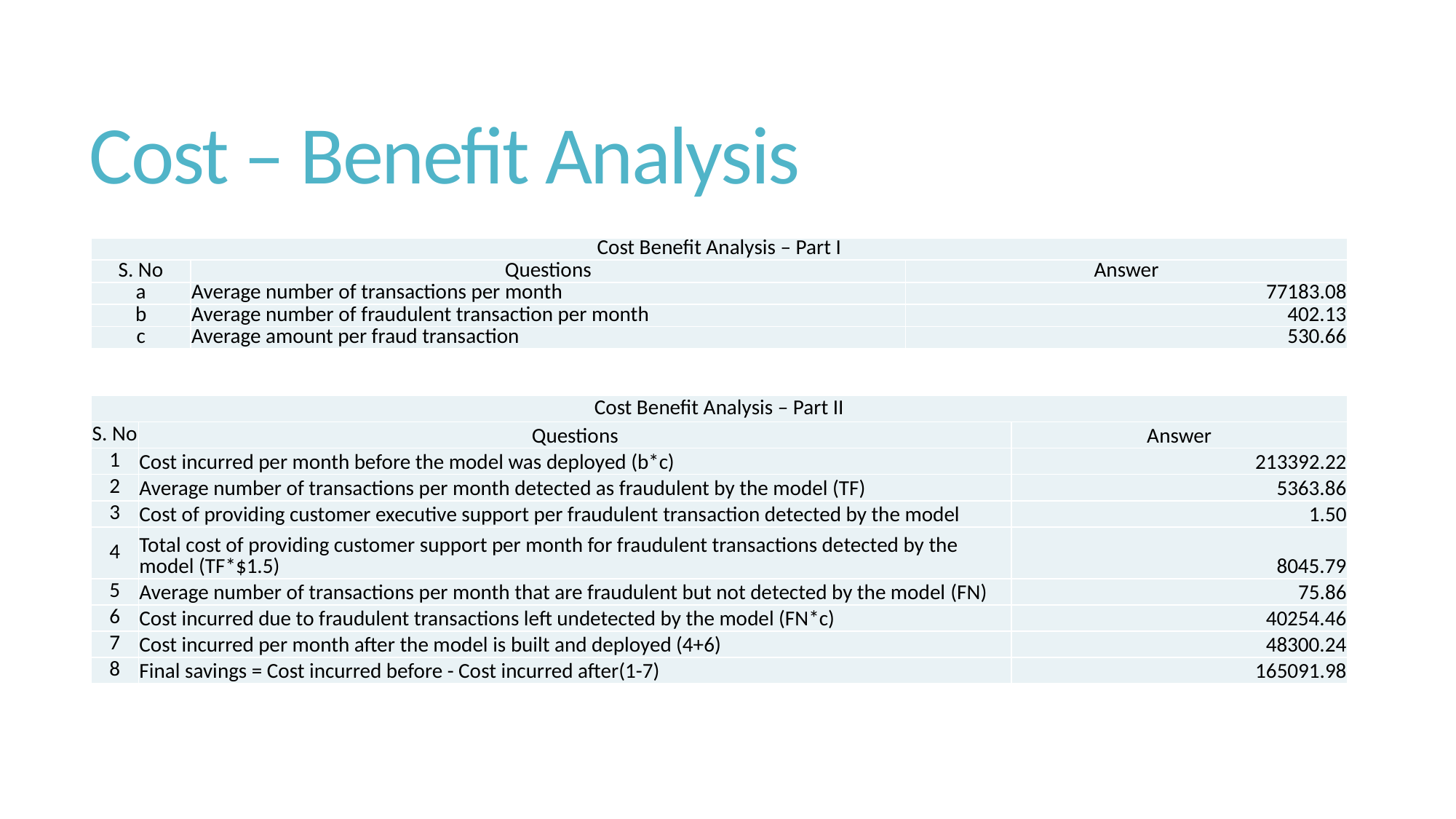

# Cost – Benefit Analysis
| Cost Benefit Analysis – Part I |  |  |
| --- | --- | --- |
| S. No | Questions | Answer |
| a | Average number of transactions per month | 77183.08 |
| b | Average number of fraudulent transaction per month | 402.13 |
| c | Average amount per fraud transaction | 530.66 |
| Cost Benefit Analysis – Part II |  |  |
| --- | --- | --- |
| S. No | Questions | Answer |
| 1 | Cost incurred per month before the model was deployed (b\*c) | 213392.22 |
| 2 | Average number of transactions per month detected as fraudulent by the model (TF) | 5363.86 |
| 3 | Cost of providing customer executive support per fraudulent transaction detected by the model | 1.50 |
| 4 | Total cost of providing customer support per month for fraudulent transactions detected by the model (TF\*$1.5) | 8045.79 |
| 5 | Average number of transactions per month that are fraudulent but not detected by the model (FN) | 75.86 |
| 6 | Cost incurred due to fraudulent transactions left undetected by the model (FN\*c) | 40254.46 |
| 7 | Cost incurred per month after the model is built and deployed (4+6) | 48300.24 |
| 8 | Final savings = Cost incurred before - Cost incurred after(1-7) | 165091.98 |